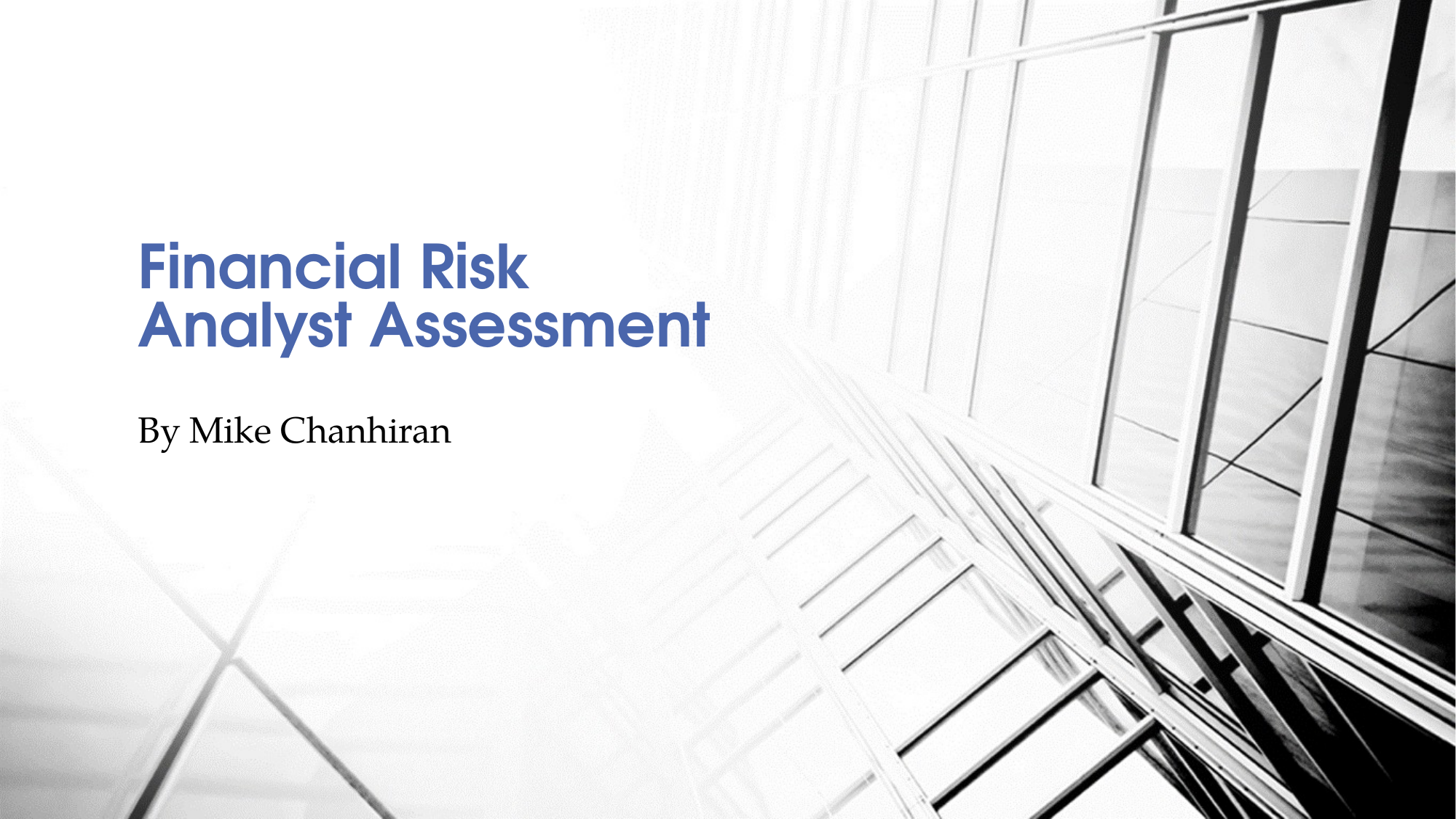

# Financial Risk Analyst Assessment
By Mike Chanhiran